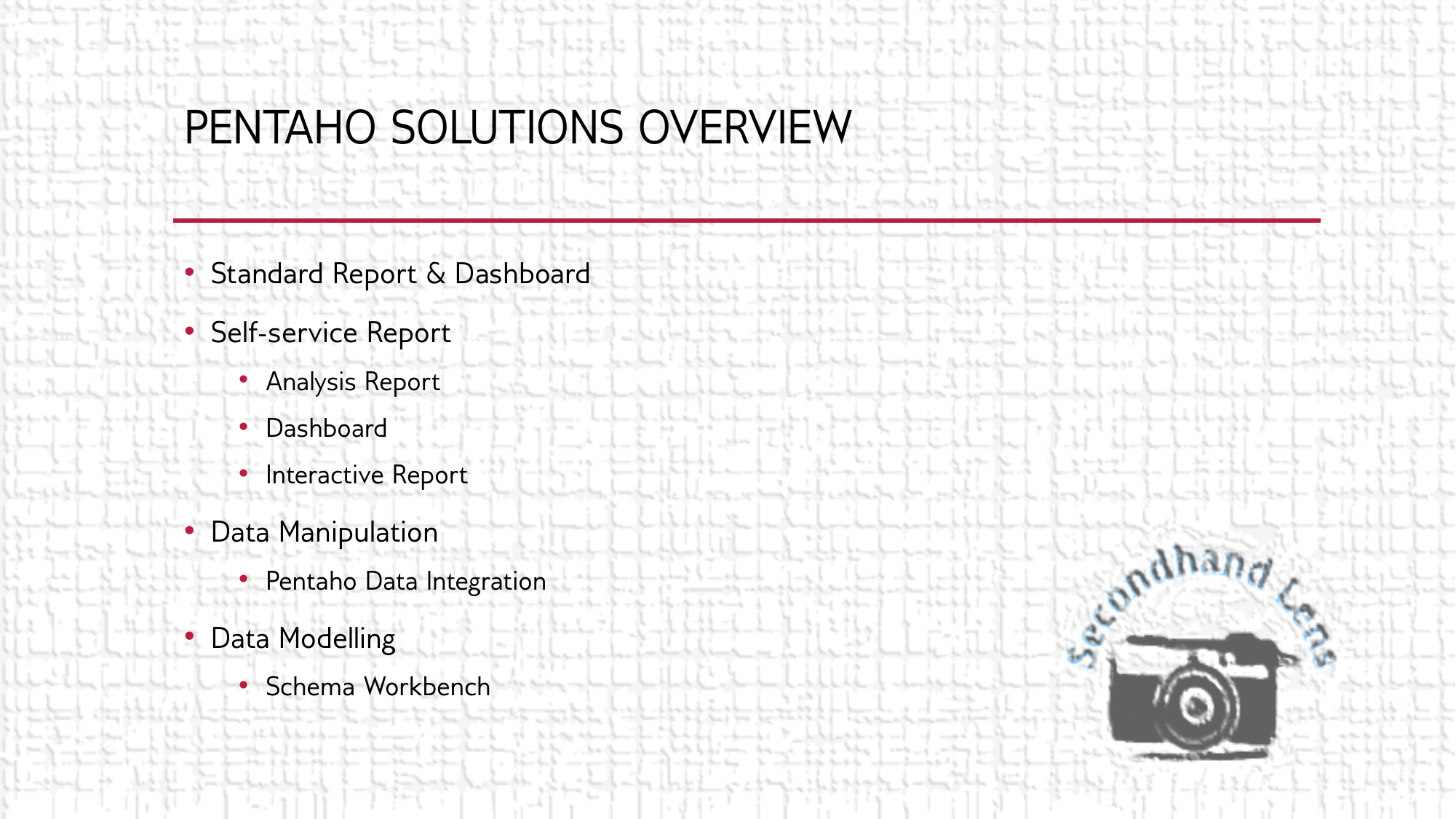

# Pentaho solutions overview
Standard Report & Dashboard
Self-service Report
Analysis Report
Dashboard
Interactive Report
Data Manipulation
Pentaho Data Integration
Data Modelling
Schema Workbench